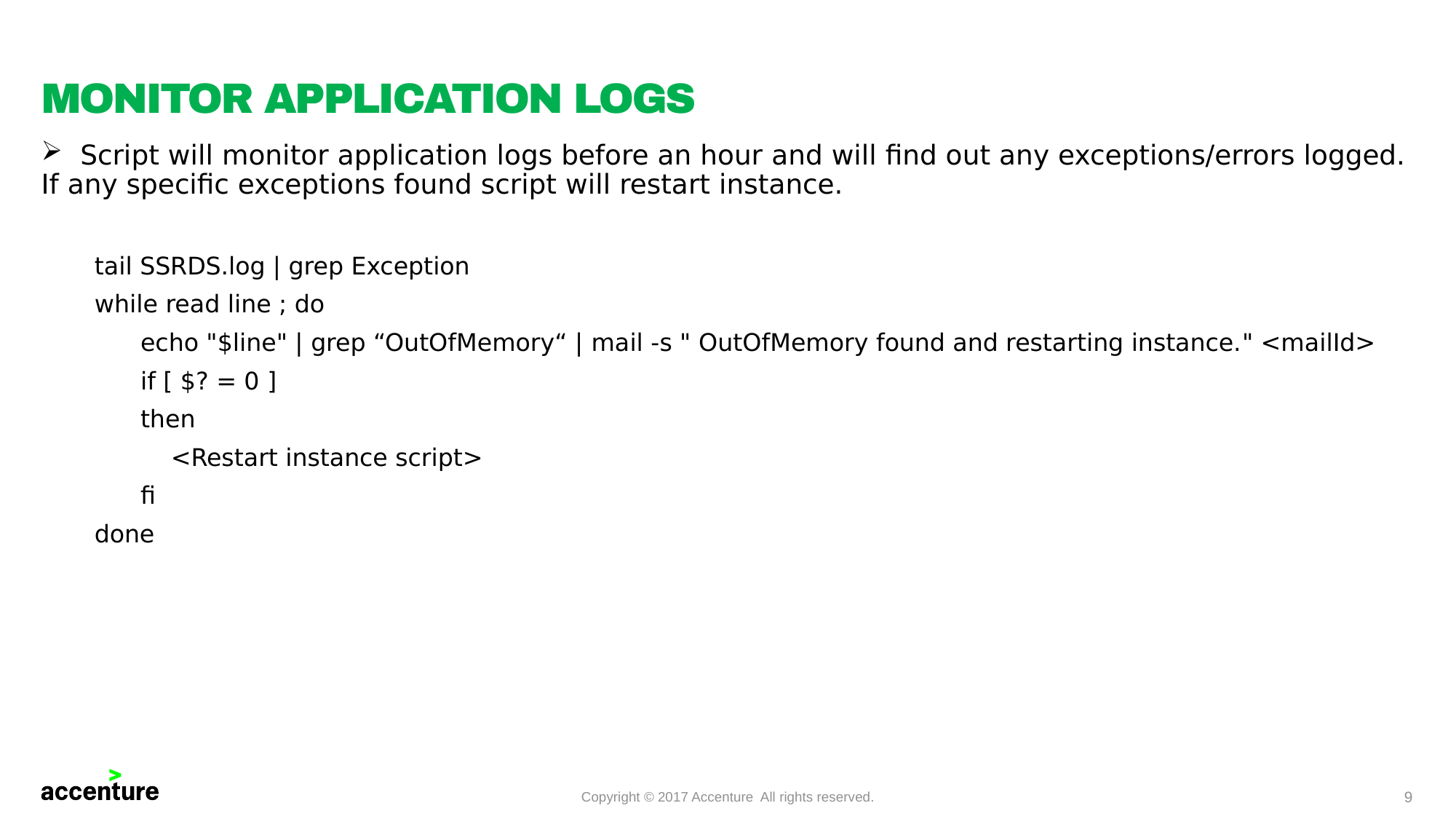

# Monitor application logs
  Script will monitor application logs before an hour and will find out any exceptions/errors logged. If any specific exceptions found script will restart instance.

       tail SSRDS.log | grep Exception
       while read line ; do
             echo "$line" | grep “OutOfMemory“ | mail -s " OutOfMemory found and restarting instance." <mailId>
             if [ $? = 0 ]
             then
                 <Restart instance script>
             fi
       done